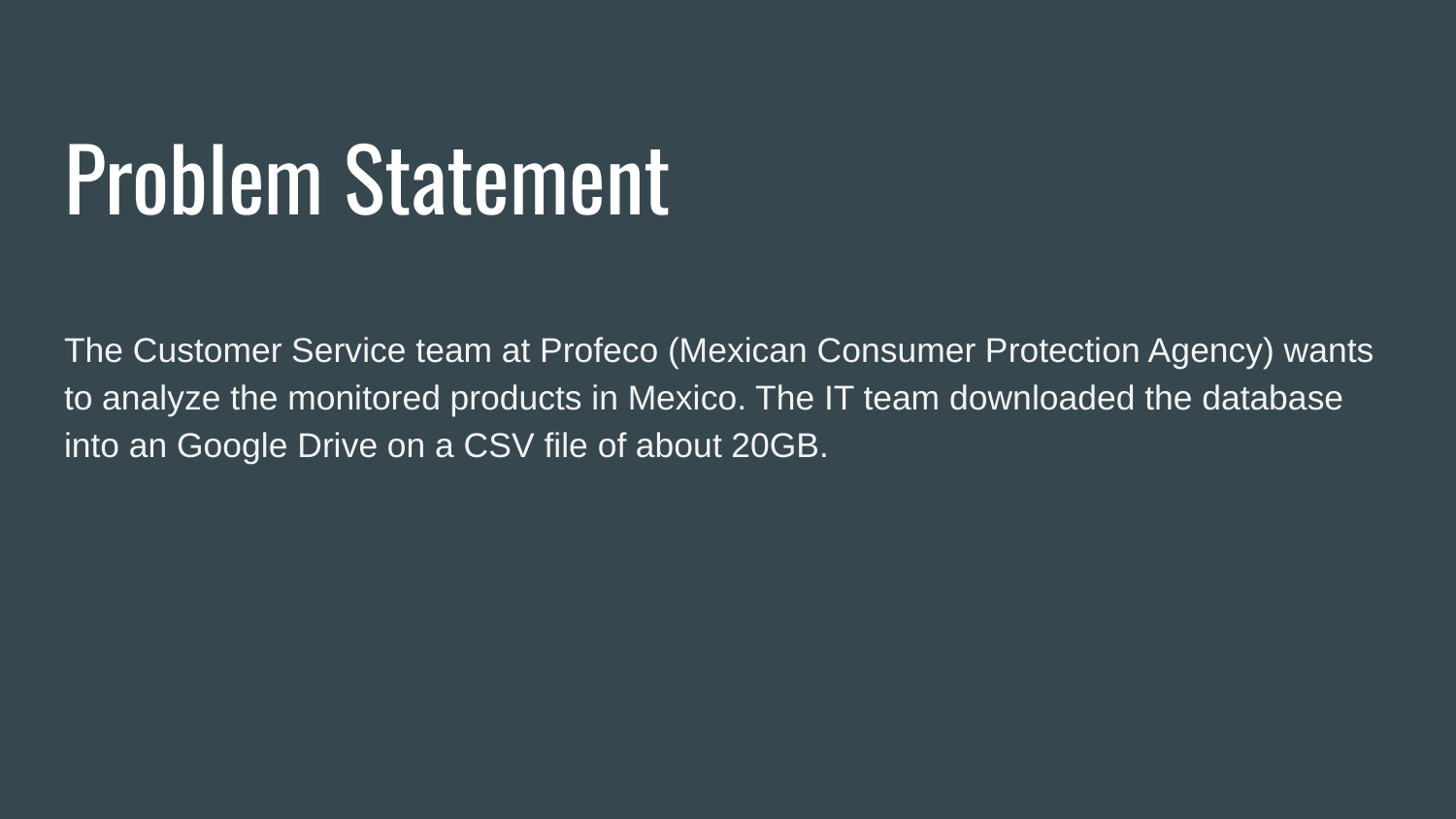

# Problem Statement
The Customer Service team at Profeco (Mexican Consumer Protection Agency) wants to analyze the monitored products in Mexico. The IT team downloaded the database into an Google Drive on a CSV file of about 20GB.